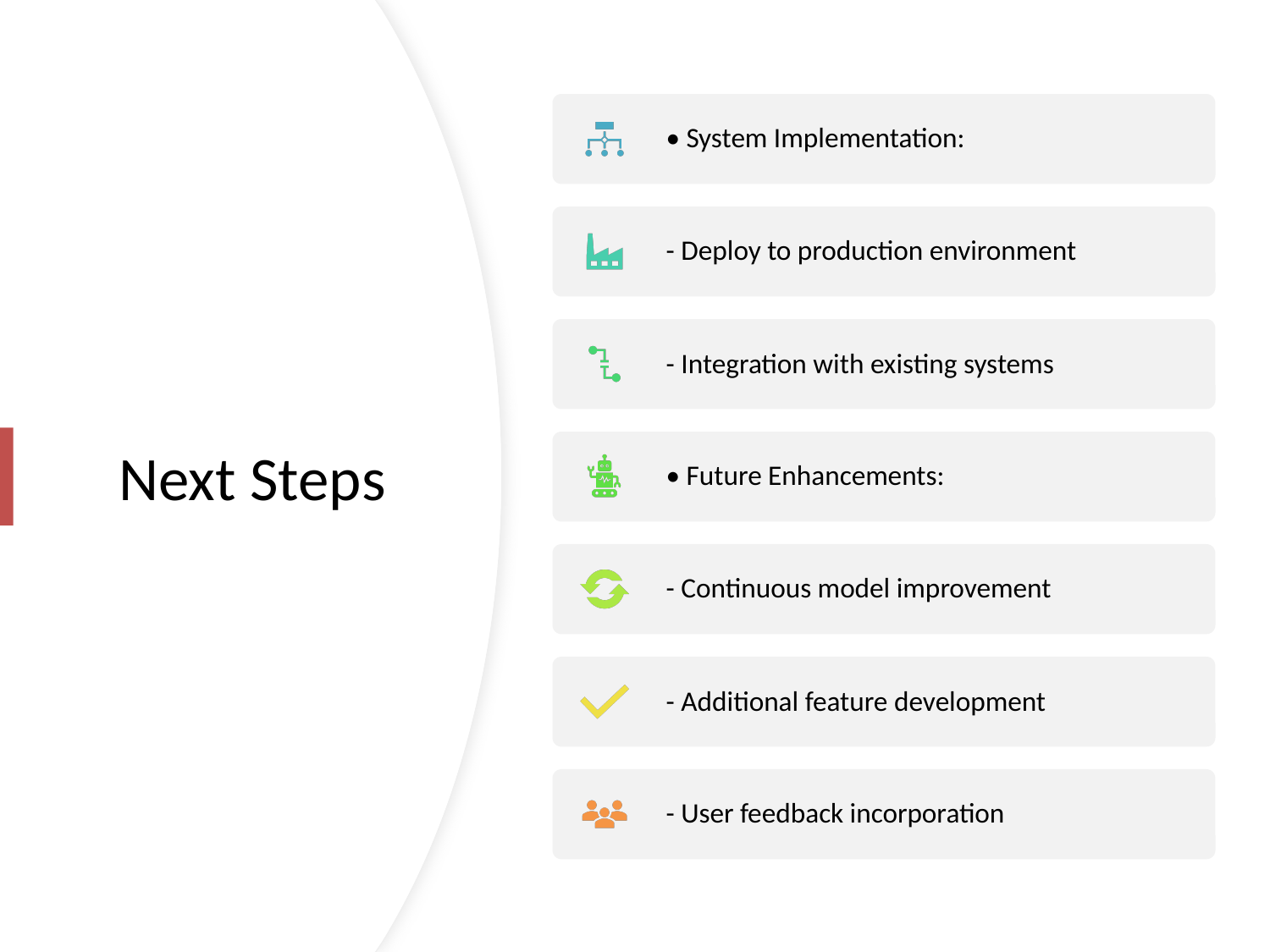

• System Implementation:
- Deploy to production environment
- Integration with existing systems
• Future Enhancements:
- Continuous model improvement
- Additional feature development
- User feedback incorporation
# Next Steps